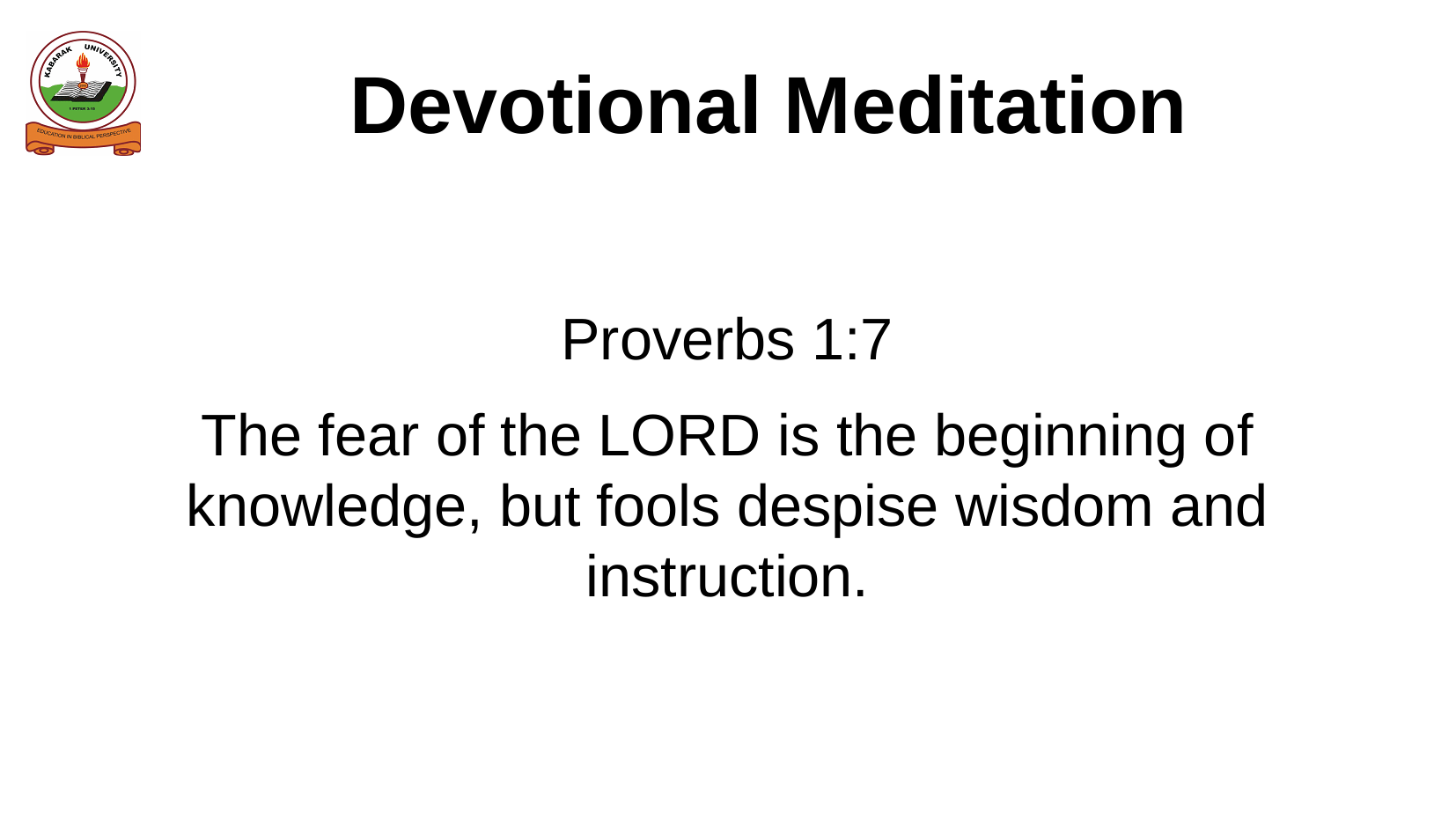

Devotional Meditation

Proverbs 1:7
The fear of the LORD is the beginning of knowledge, but fools despise wisdom and instruction.